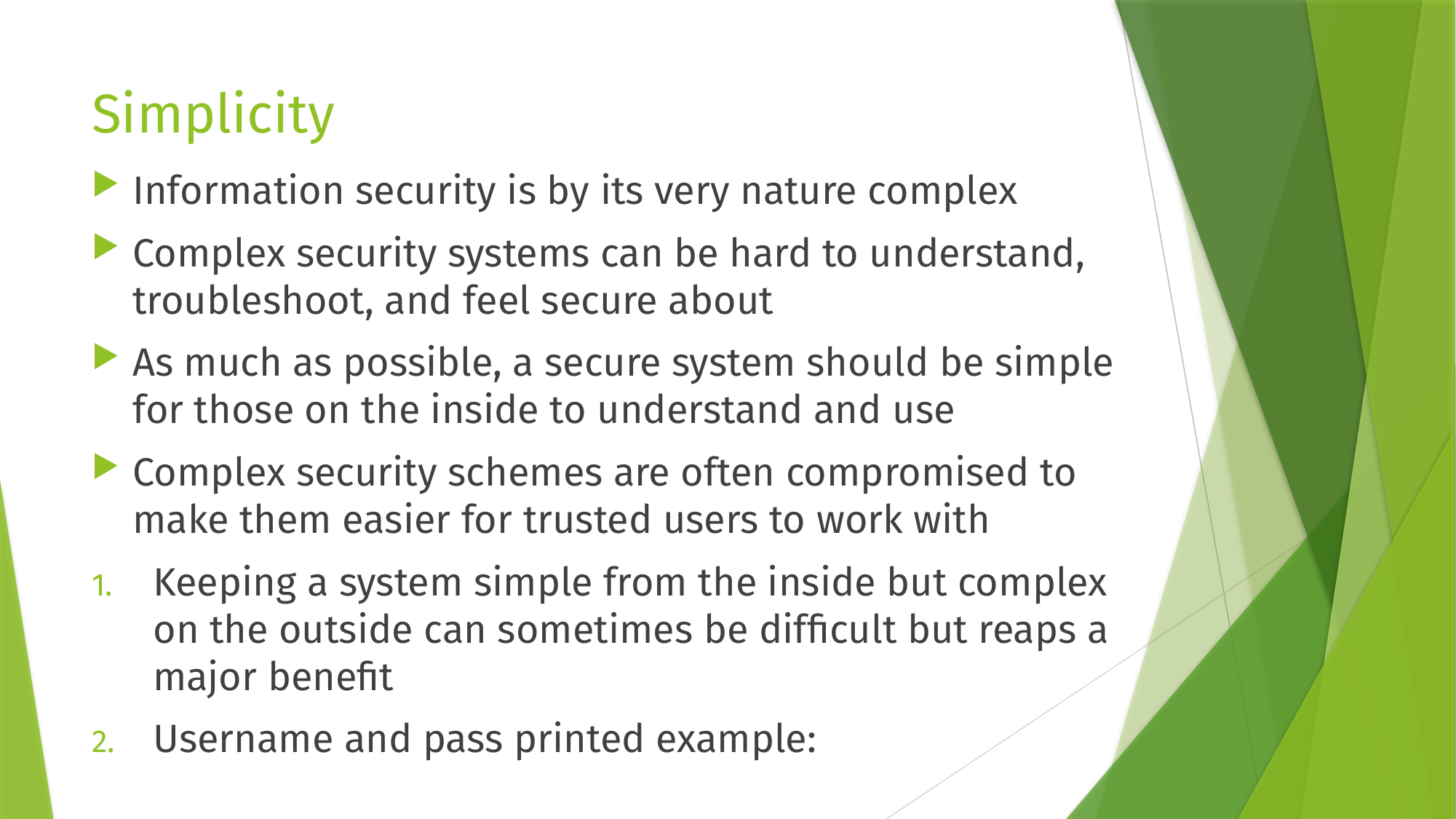

# Simplicity
Information security is by its very nature complex
Complex security systems can be hard to understand, troubleshoot, and feel secure about
As much as possible, a secure system should be simple for those on the inside to understand and use
Complex security schemes are often compromised to make them easier for trusted users to work with
Keeping a system simple from the inside but complex on the outside can sometimes be difficult but reaps a major benefit
Username and pass printed example: